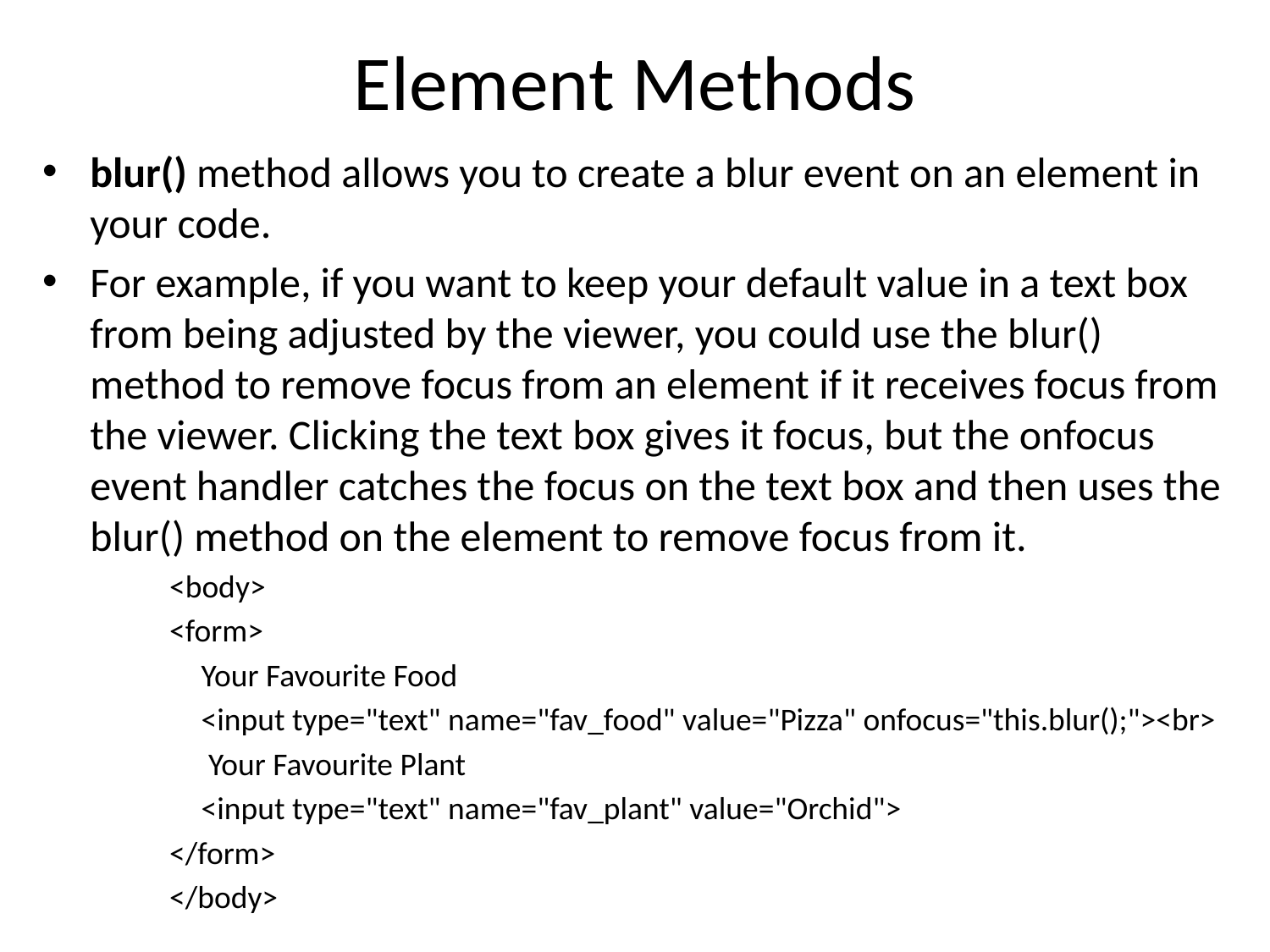

# Element Methods
blur() method allows you to create a blur event on an element in your code.
For example, if you want to keep your default value in a text box from being adjusted by the viewer, you could use the blur() method to remove focus from an element if it receives focus from the viewer. Clicking the text box gives it focus, but the onfocus event handler catches the focus on the text box and then uses the blur() method on the element to remove focus from it.
<body>
<form>
	Your Favourite Food
	<input type="text" name="fav_food" value="Pizza" onfocus="this.blur();"><br>
	 Your Favourite Plant
	<input type="text" name="fav_plant" value="Orchid">
</form>
</body>